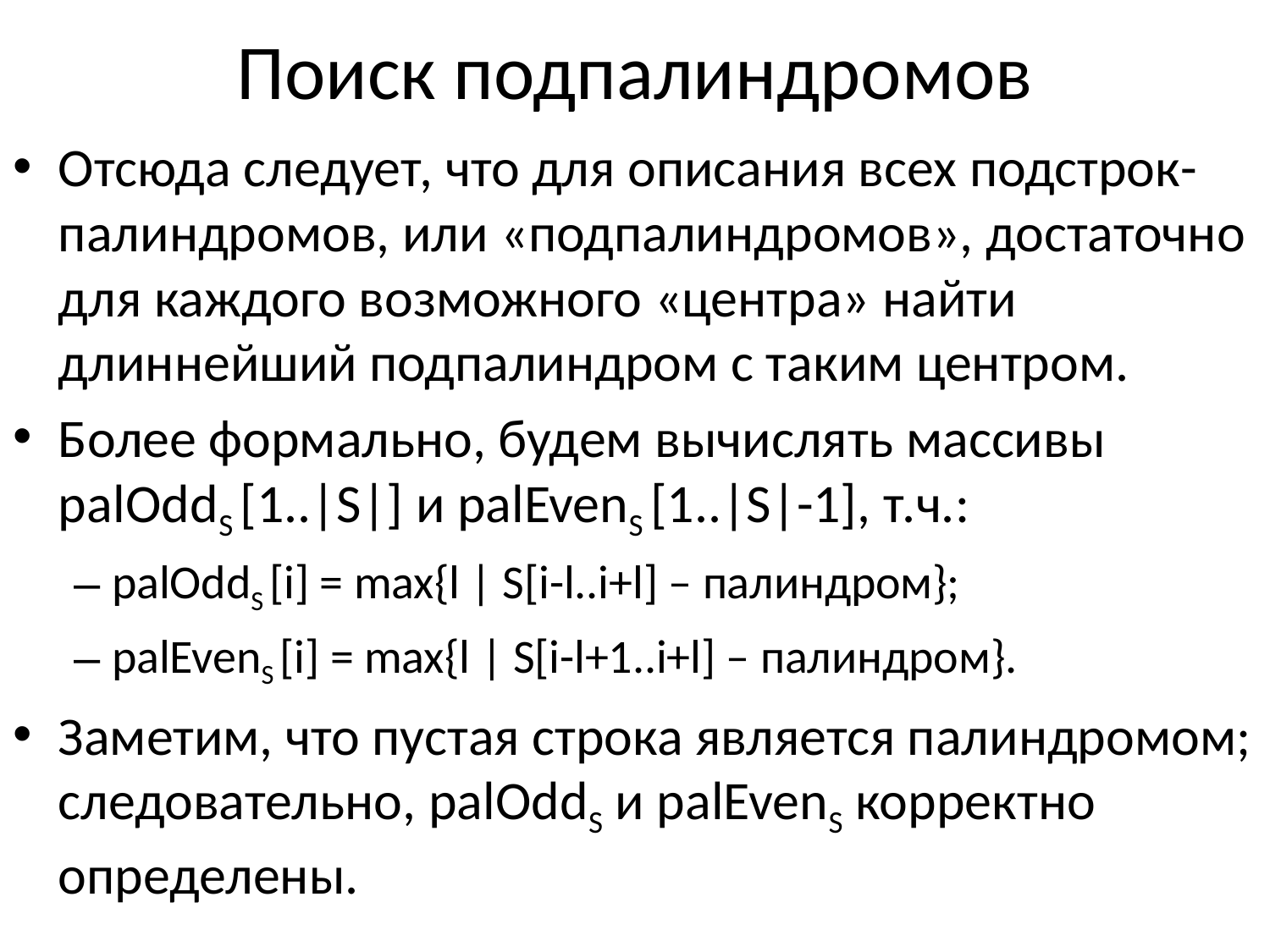

# Поиск подпалиндромов
Отсюда следует, что для описания всех подстрок-палиндромов, или «подпалиндромов», достаточно для каждого возможного «центра» найти  длиннейший подпалиндром с таким центром.
Более формально, будем вычислять массивы palOddS [1..|S|] и palEvenS [1..|S|-1], т.ч.:
palOddS [i] = max{l | S[i-l..i+l] – палиндром};
palEvenS [i] = max{l | S[i-l+1..i+l] – палиндром}.
Заметим, что пустая строка является палиндромом; следовательно, palOddS и palEvenS корректно определены.